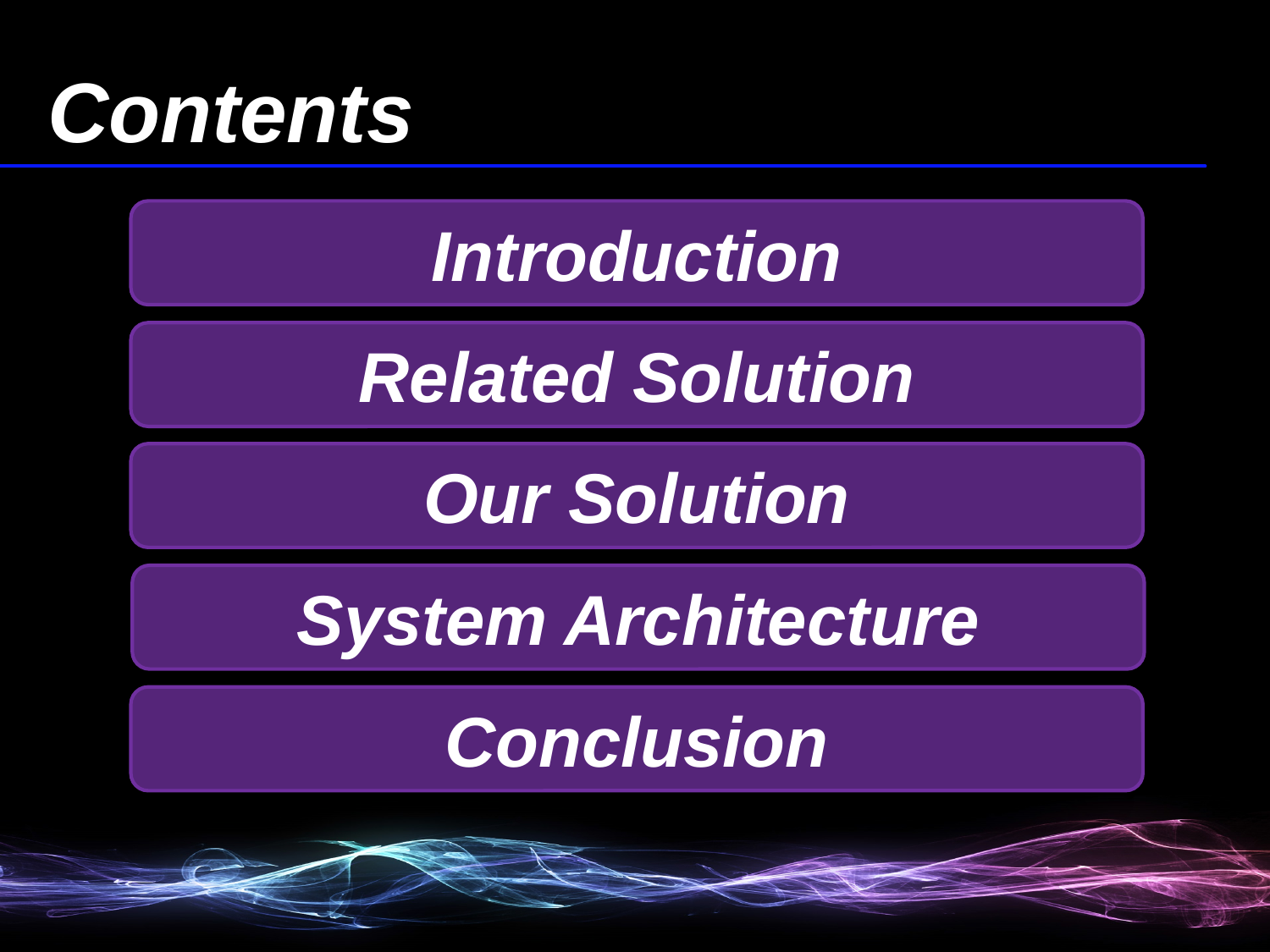

Contents
Introduction
Related Solution
Our Solution
System Architecture
Conclusion